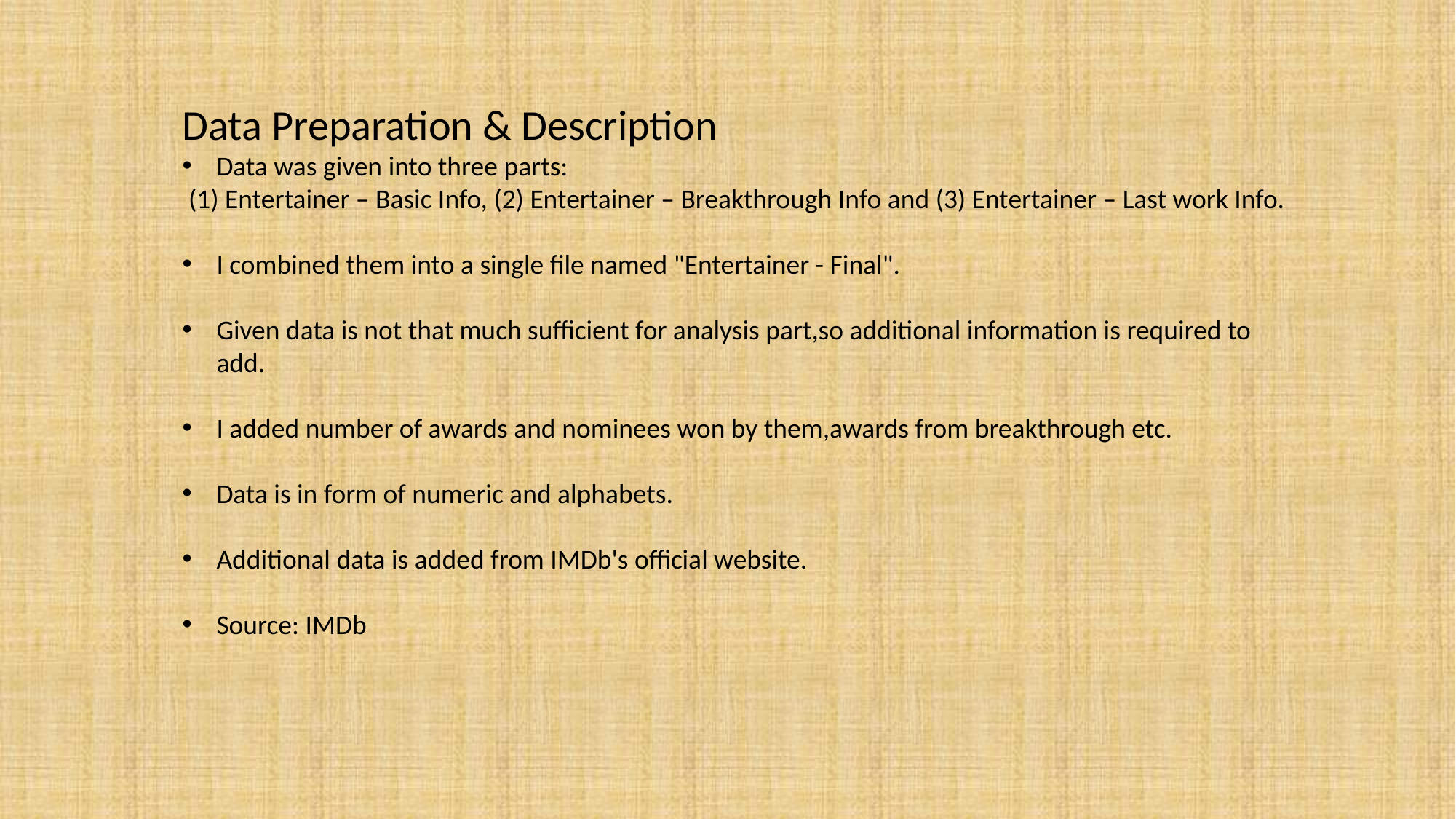

Data Preparation & Description
Data was given into three parts:
 (1) Entertainer – Basic Info, (2) Entertainer – Breakthrough Info and (3) Entertainer – Last work Info.

I combined them into a single file named "Entertainer - Final".

Given data is not that much sufficient for analysis part,so additional information is required to add.

I added number of awards and nominees won by them,awards from breakthrough etc.

Data is in form of numeric and alphabets.

Additional data is added from IMDb's official website.

Source: IMDb